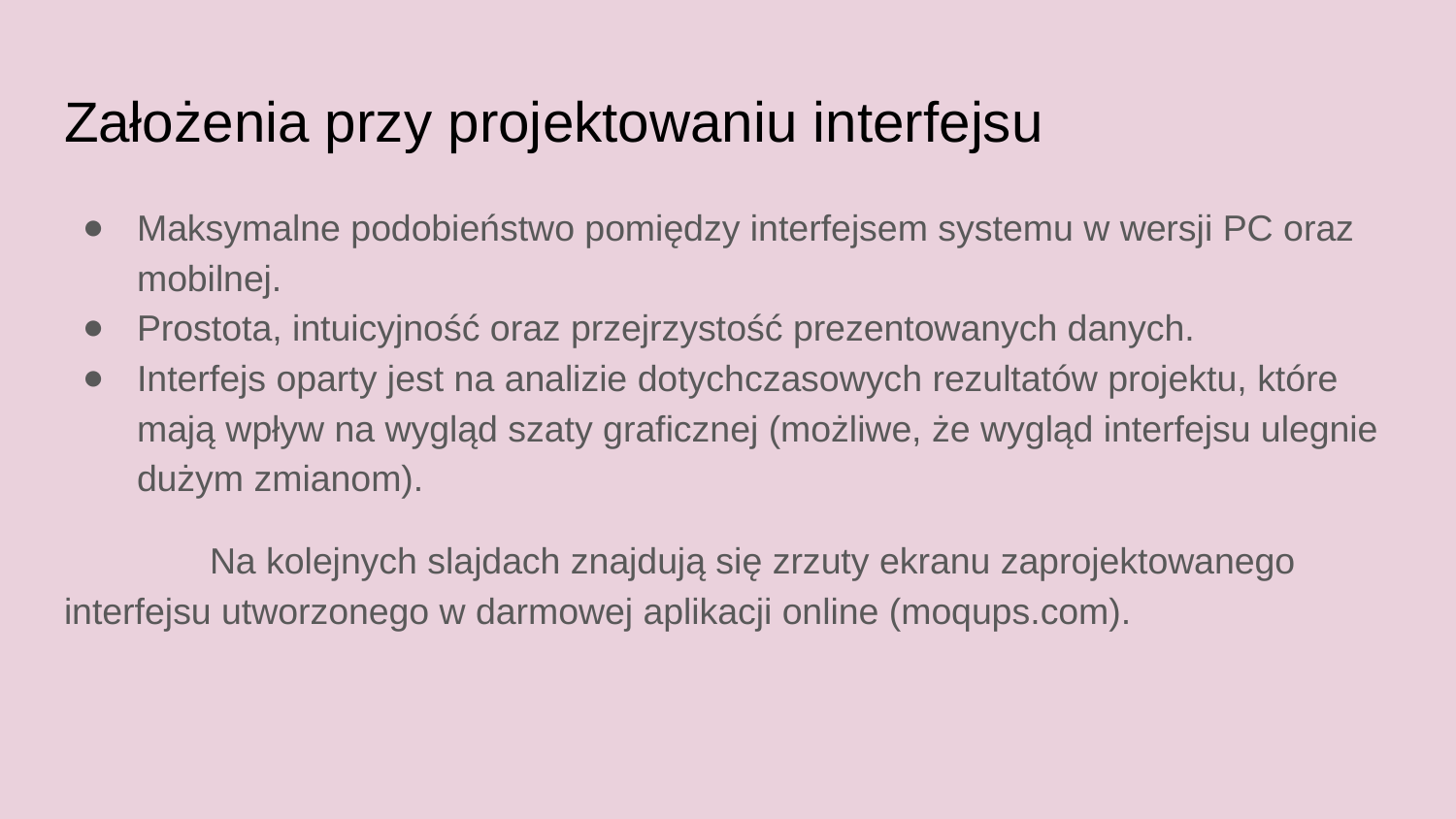

# Założenia przy projektowaniu interfejsu
Maksymalne podobieństwo pomiędzy interfejsem systemu w wersji PC oraz mobilnej.
Prostota, intuicyjność oraz przejrzystość prezentowanych danych.
Interfejs oparty jest na analizie dotychczasowych rezultatów projektu, które mają wpływ na wygląd szaty graficznej (możliwe, że wygląd interfejsu ulegnie dużym zmianom).
	Na kolejnych slajdach znajdują się zrzuty ekranu zaprojektowanego interfejsu utworzonego w darmowej aplikacji online (moqups.com).